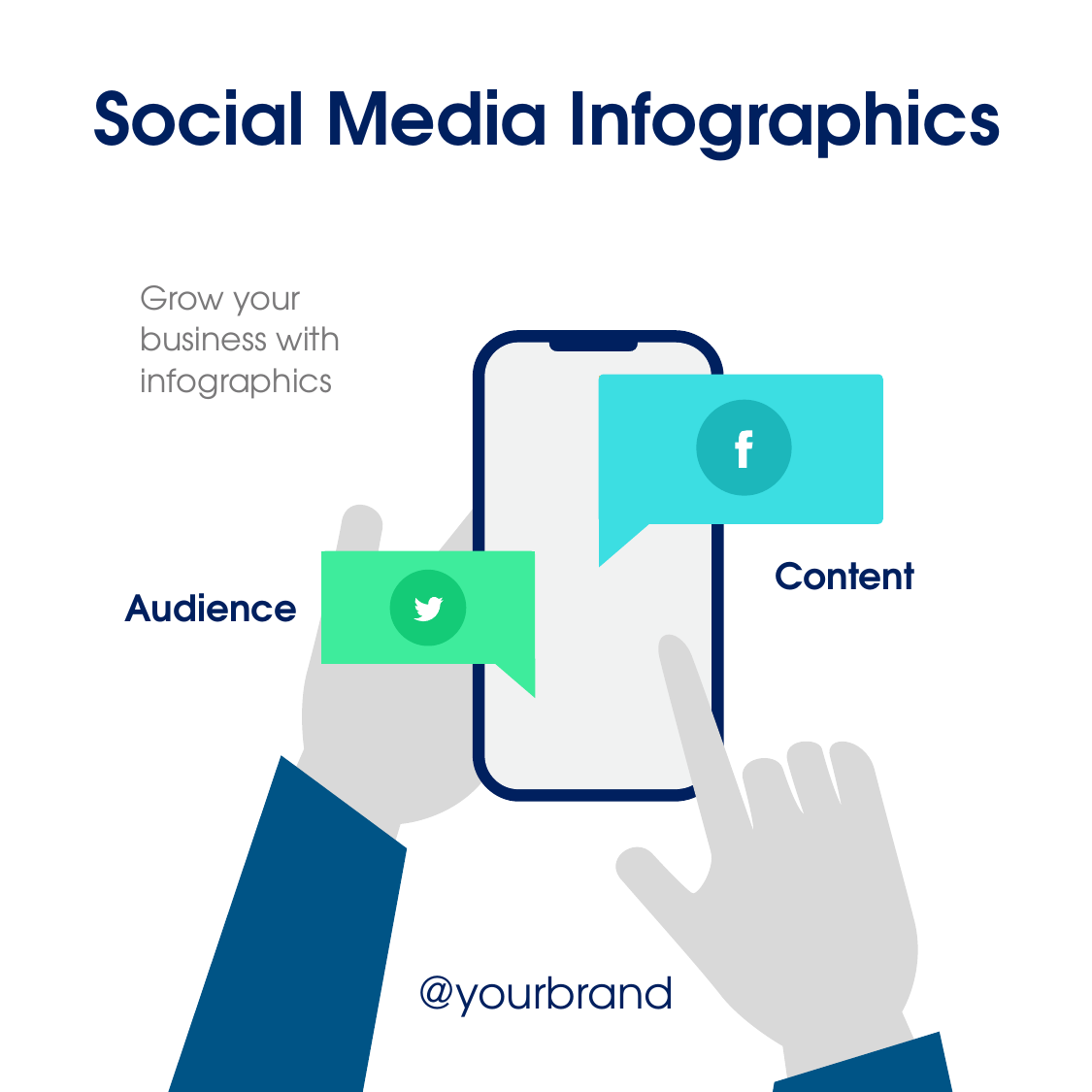

Social Media Infographics
Grow your business with infographics

Content

Audience

@yourbrand